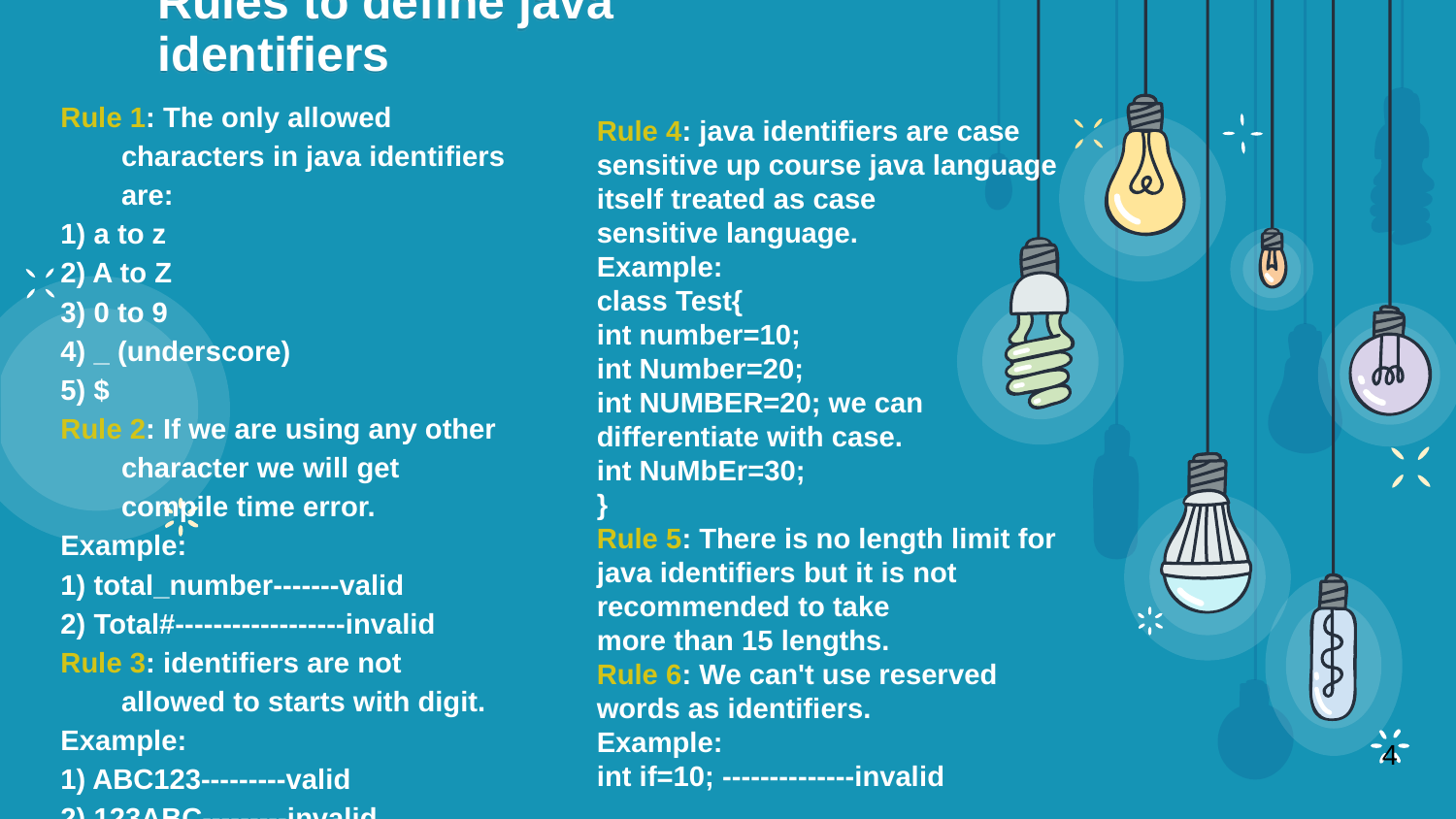

# Rules to define java identifiers
Rule 1: The only allowed characters in java identifiers are:
1) a to z
2) A to Z
3) 0 to 9
4) _ (underscore)
5) $
Rule 2: If we are using any other character we will get compile time error.
Example:
1) total_number-------valid
2) Total#------------------invalid
Rule 3: identifiers are not allowed to starts with digit.
Example:
1) ABC123---------valid
2) 123ABC---------invalid

Rule 4: java identifiers are case sensitive up course java language itself treated as case
sensitive language.
Example:
class Test{
int number=10;
int Number=20;
int NUMBER=20; we can differentiate with case.
int NuMbEr=30;
}
Rule 5: There is no length limit for java identifiers but it is not recommended to take
more than 15 lengths.
Rule 6: We can't use reserved words as identifiers.
Example:
int if=10; --------------invalid
4